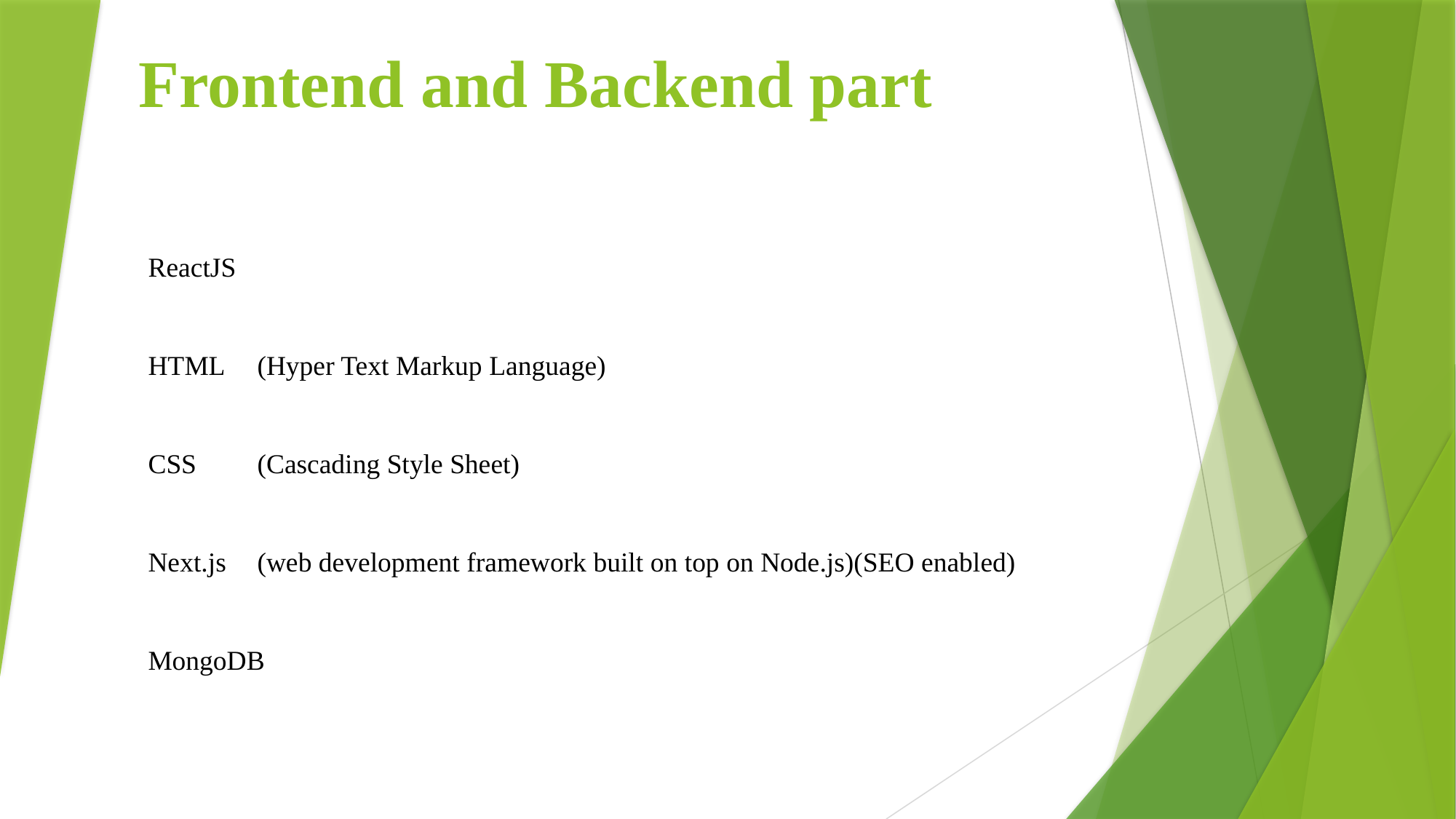

# Frontend and Backend part

ReactJS

HTML	(Hyper Text Markup Language)

CSS	(Cascading Style Sheet)

Next.js	(web development framework built on top on Node.js)(SEO enabled)

MongoDB